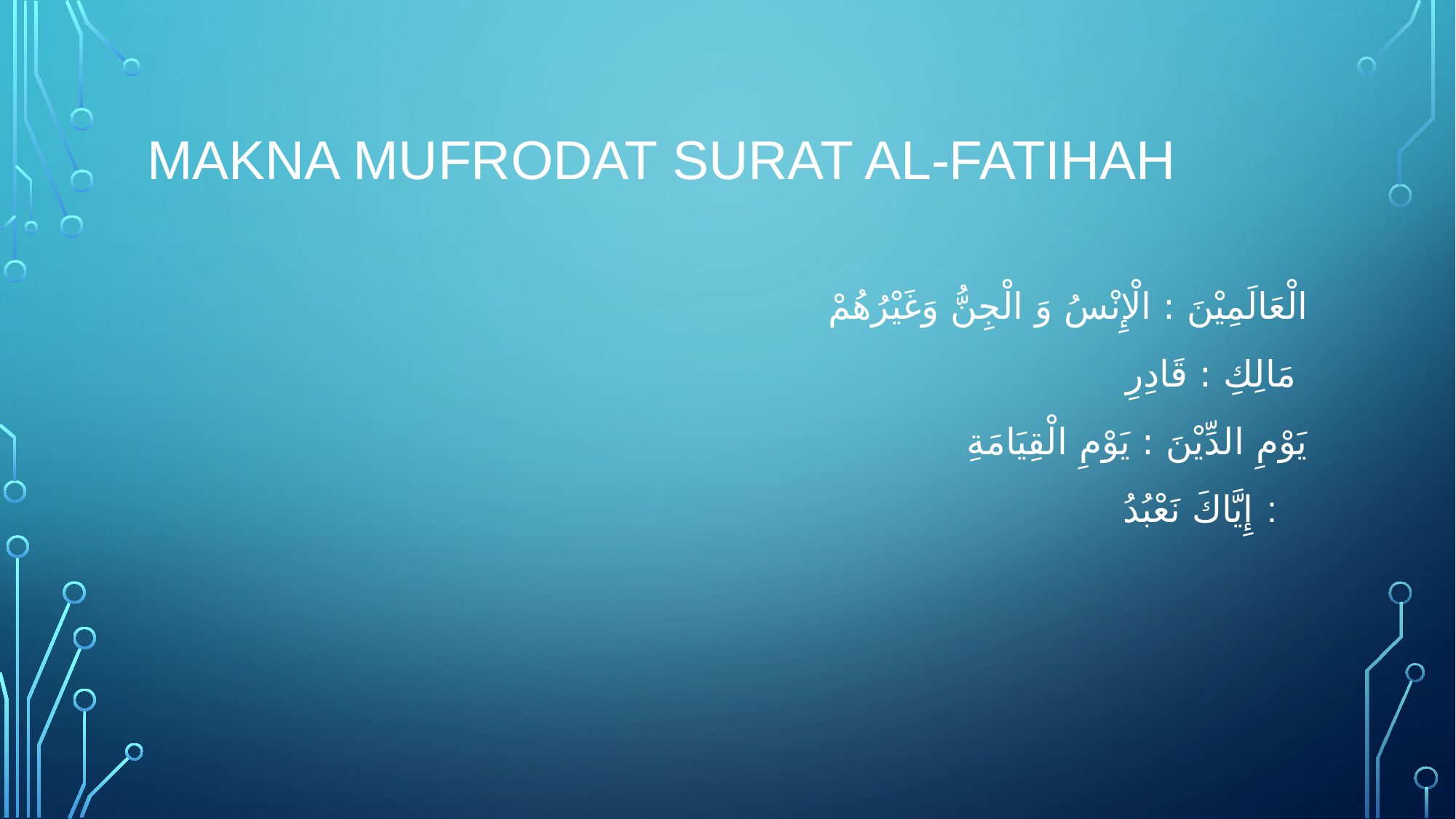

# Makna mufrodat surat al-fatihah
الْعَالَمِيْنَ : الْإِنْسُ وَ الْجِنُّ وَغَيْرُهُمْ
مَالِكِ : قَادِرِ
يَوْمِ الدِّيْنَ : يَوْمِ الْقِيَامَةِ
إِيَّاكَ نَعْبُدُ :